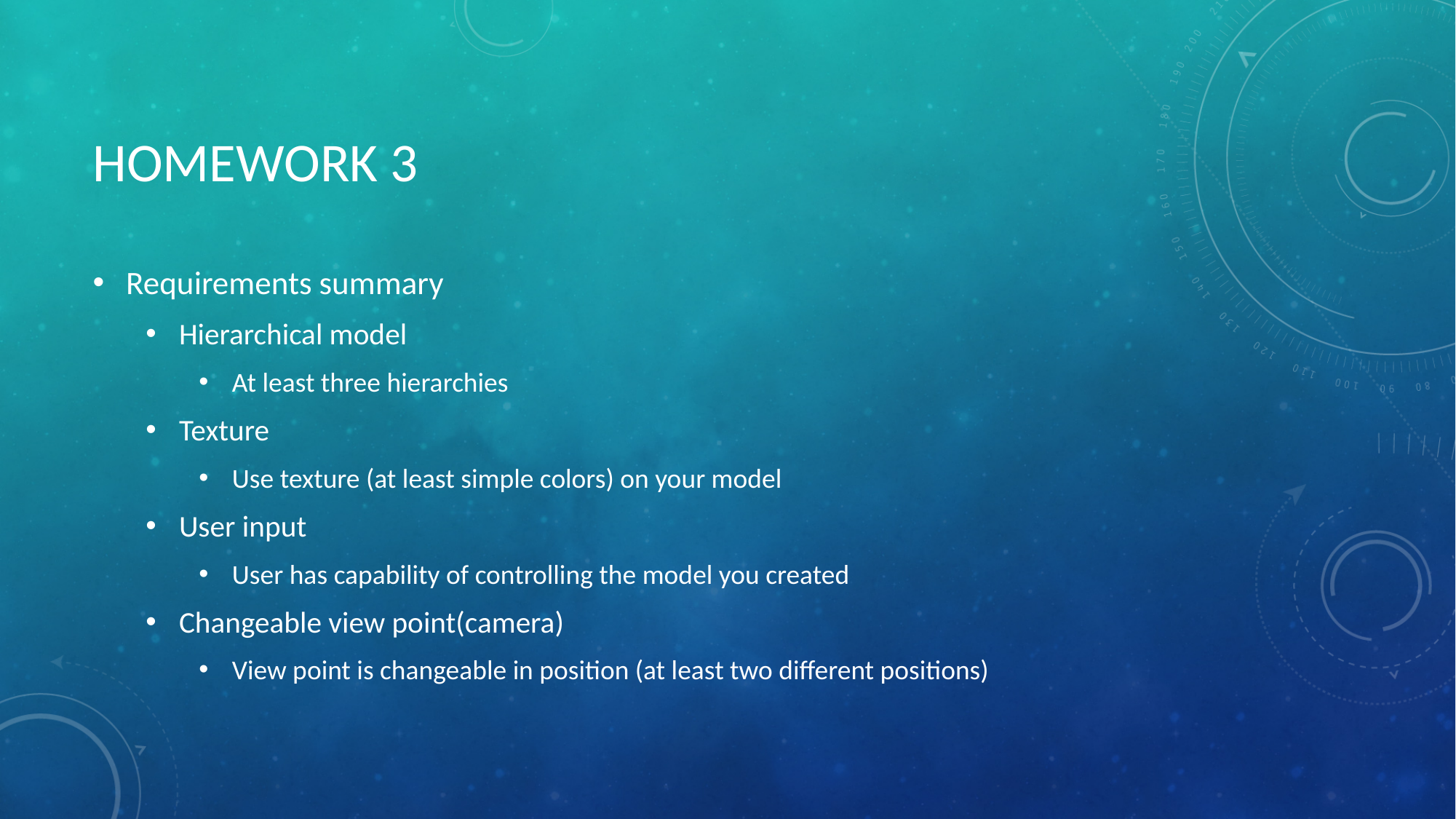

# Homework 3
Requirements summary
Hierarchical model
At least three hierarchies
Texture
Use texture (at least simple colors) on your model
User input
User has capability of controlling the model you created
Changeable view point(camera)
View point is changeable in position (at least two different positions)